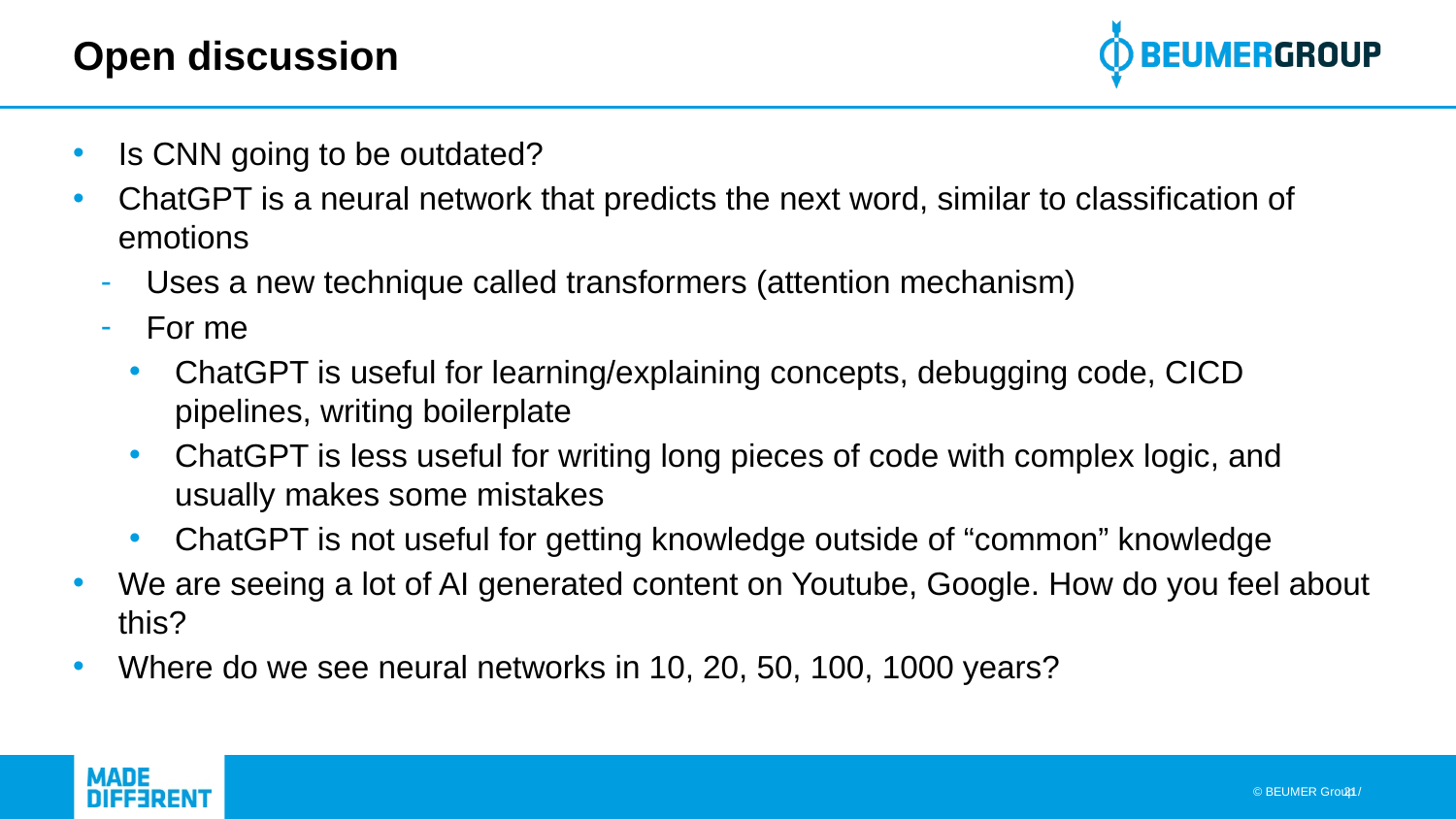

# Open discussion
Is CNN going to be outdated?
ChatGPT is a neural network that predicts the next word, similar to classification of emotions
Uses a new technique called transformers (attention mechanism)
For me
ChatGPT is useful for learning/explaining concepts, debugging code, CICD pipelines, writing boilerplate
ChatGPT is less useful for writing long pieces of code with complex logic, and usually makes some mistakes
ChatGPT is not useful for getting knowledge outside of “common” knowledge
We are seeing a lot of AI generated content on Youtube, Google. How do you feel about this?
Where do we see neural networks in 10, 20, 50, 100, 1000 years?